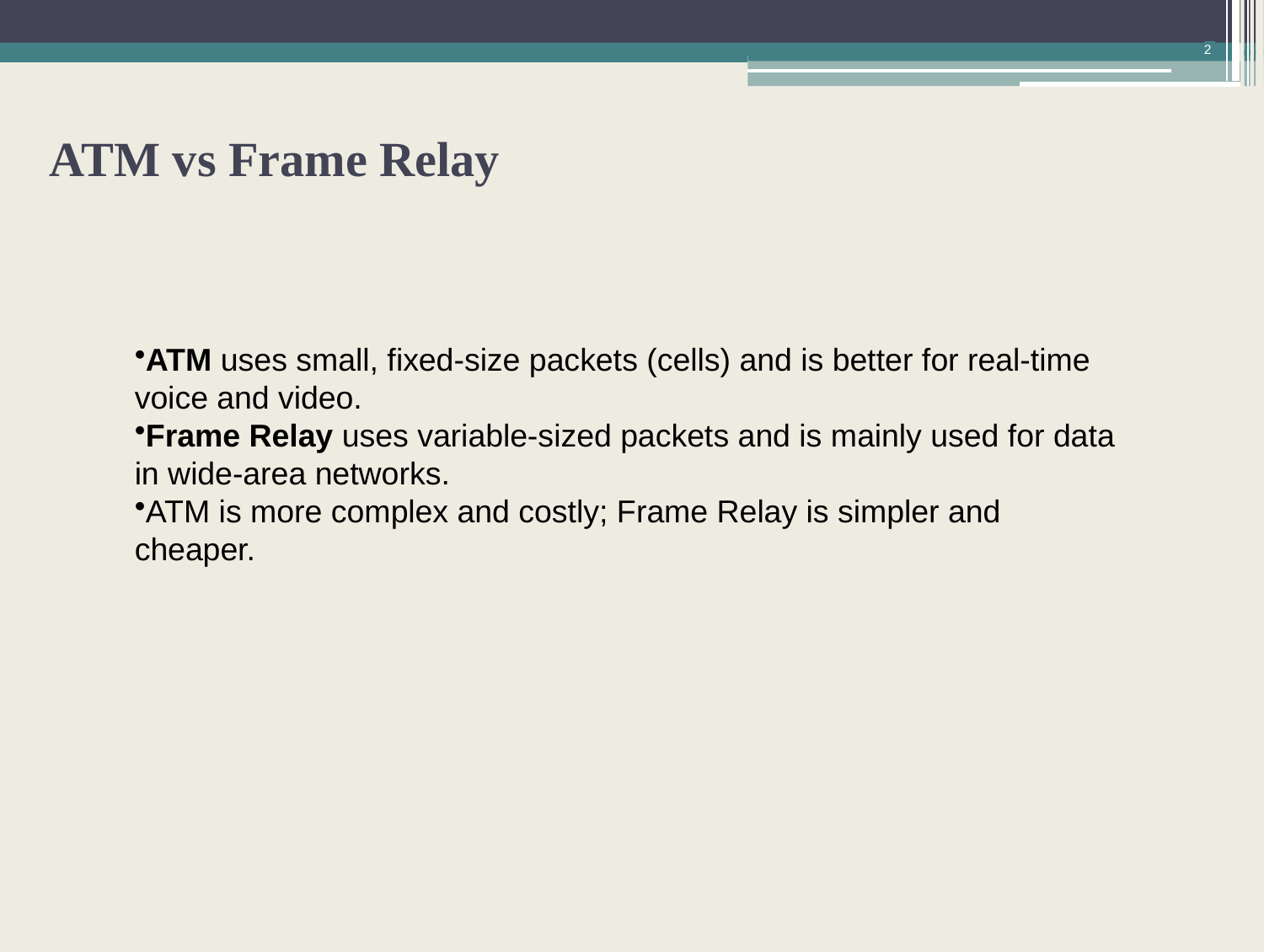

2
ATM vs Frame Relay
ATM uses small, fixed-size packets (cells) and is better for real-time voice and video.
Frame Relay uses variable-sized packets and is mainly used for data in wide-area networks.
ATM is more complex and costly; Frame Relay is simpler and cheaper.